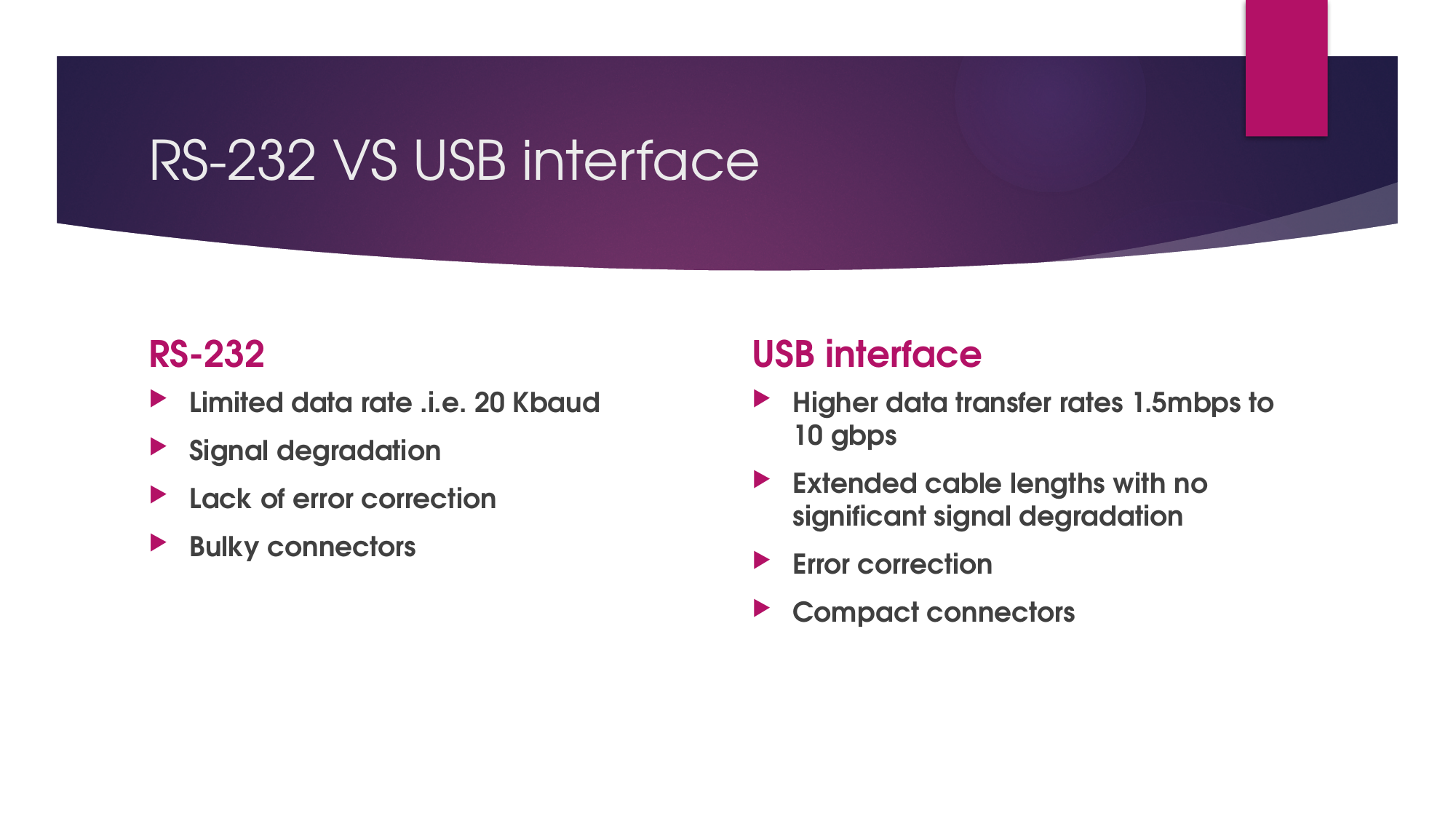

# RS-232 VS USB interface
RS-232
USB interface
Limited data rate .i.e. 20 Kbaud
Signal degradation
Lack of error correction
Bulky connectors
Higher data transfer rates 1.5mbps to 10 gbps
Extended cable lengths with no significant signal degradation
Error correction
Compact connectors